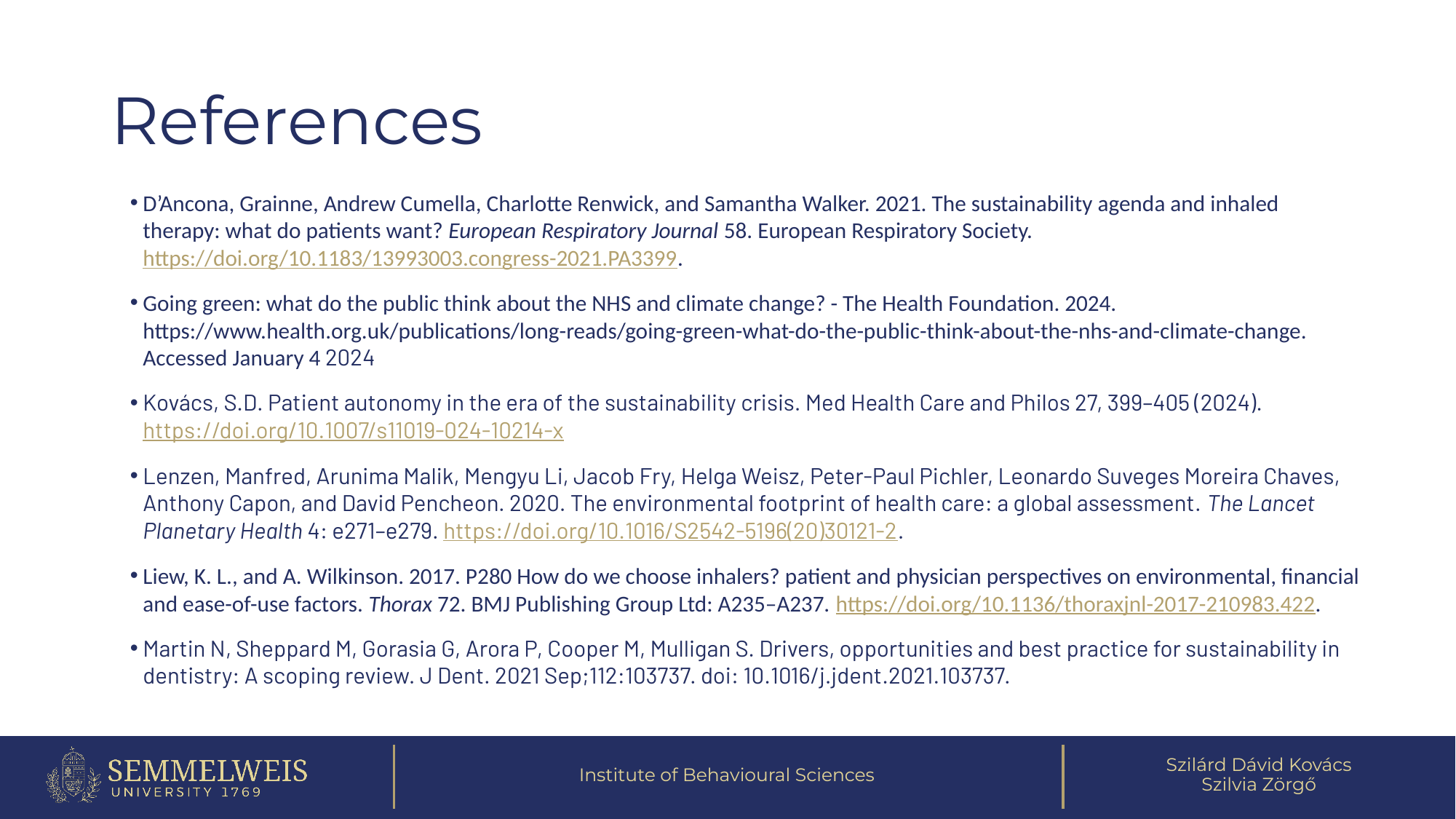

# References
D’Ancona, Grainne, Andrew Cumella, Charlotte Renwick, and Samantha Walker. 2021. The sustainability agenda and inhaled therapy: what do patients want? European Respiratory Journal 58. European Respiratory Society. https://doi.org/10.1183/13993003.congress-2021.PA3399.
Going green: what do the public think about the NHS and climate change? - The Health Foundation. 2024. https://www.health.org.uk/publications/long-reads/going-green-what-do-the-public-think-about-the-nhs-and-climate-change. Accessed January 4 2024
Kovács, S.D. Patient autonomy in the era of the sustainability crisis. Med Health Care and Philos 27, 399–405 (2024). https://doi.org/10.1007/s11019-024-10214-x
Lenzen, Manfred, Arunima Malik, Mengyu Li, Jacob Fry, Helga Weisz, Peter-Paul Pichler, Leonardo Suveges Moreira Chaves, Anthony Capon, and David Pencheon. 2020. The environmental footprint of health care: a global assessment. The Lancet Planetary Health 4: e271–e279. https://doi.org/10.1016/S2542-5196(20)30121-2.
Liew, K. L., and A. Wilkinson. 2017. P280 How do we choose inhalers? patient and physician perspectives on environmental, financial and ease-of-use factors. Thorax 72. BMJ Publishing Group Ltd: A235–A237. https://doi.org/10.1136/thoraxjnl-2017-210983.422.
Martin N, Sheppard M, Gorasia G, Arora P, Cooper M, Mulligan S. Drivers, opportunities and best practice for sustainability in dentistry: A scoping review. J Dent. 2021 Sep;112:103737. doi: 10.1016/j.jdent.2021.103737.